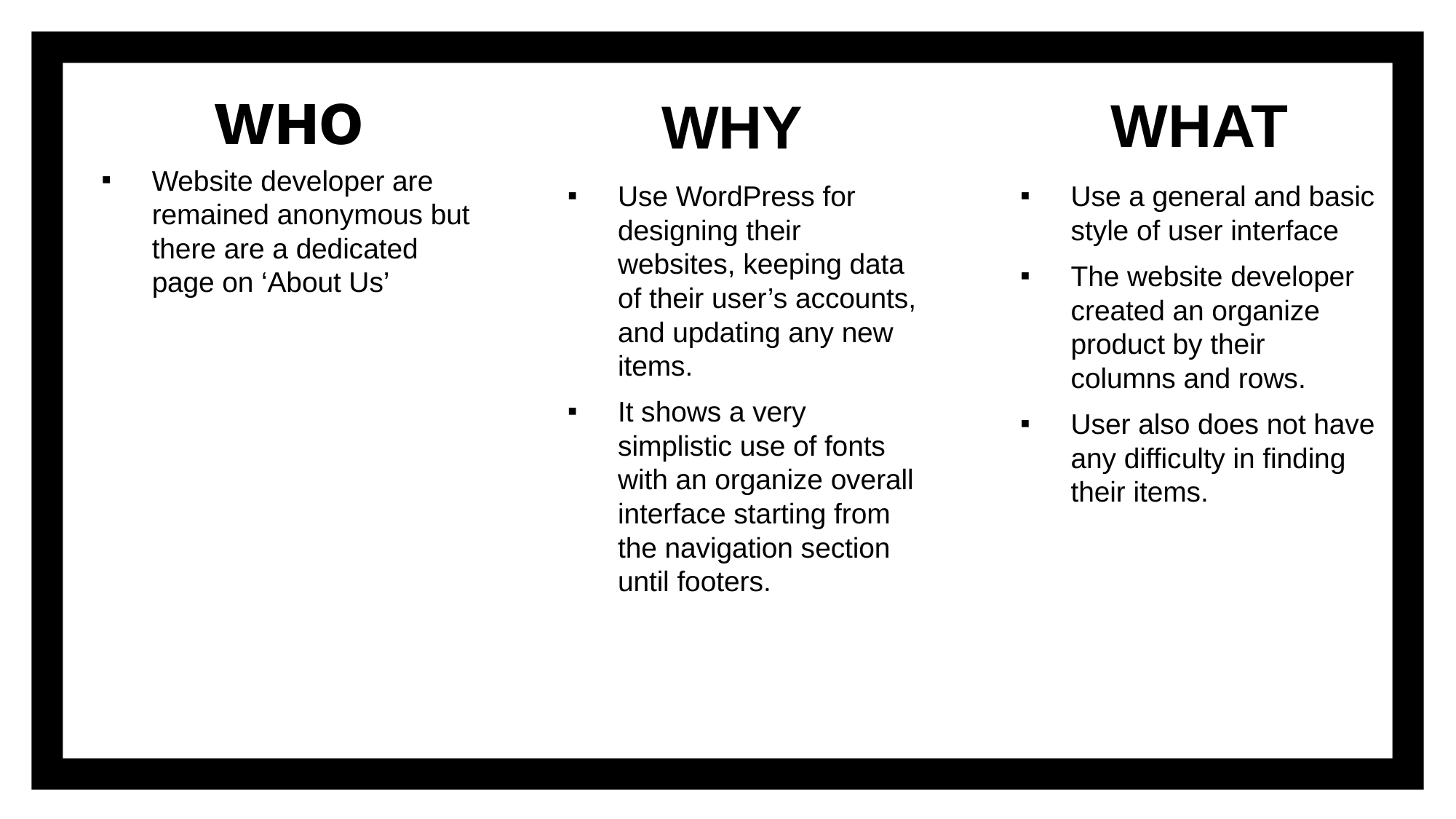

WHAT
WHY
# WHO
Website developer are remained anonymous but there are a dedicated page on ‘About Us’

Use WordPress for designing their websites, keeping data of their user’s accounts, and updating any new items.
It shows a very simplistic use of fonts with an organize overall interface starting from the navigation section until footers.
Use a general and basic style of user interface
The website developer created an organize product by their columns and rows.
User also does not have any difficulty in finding their items.